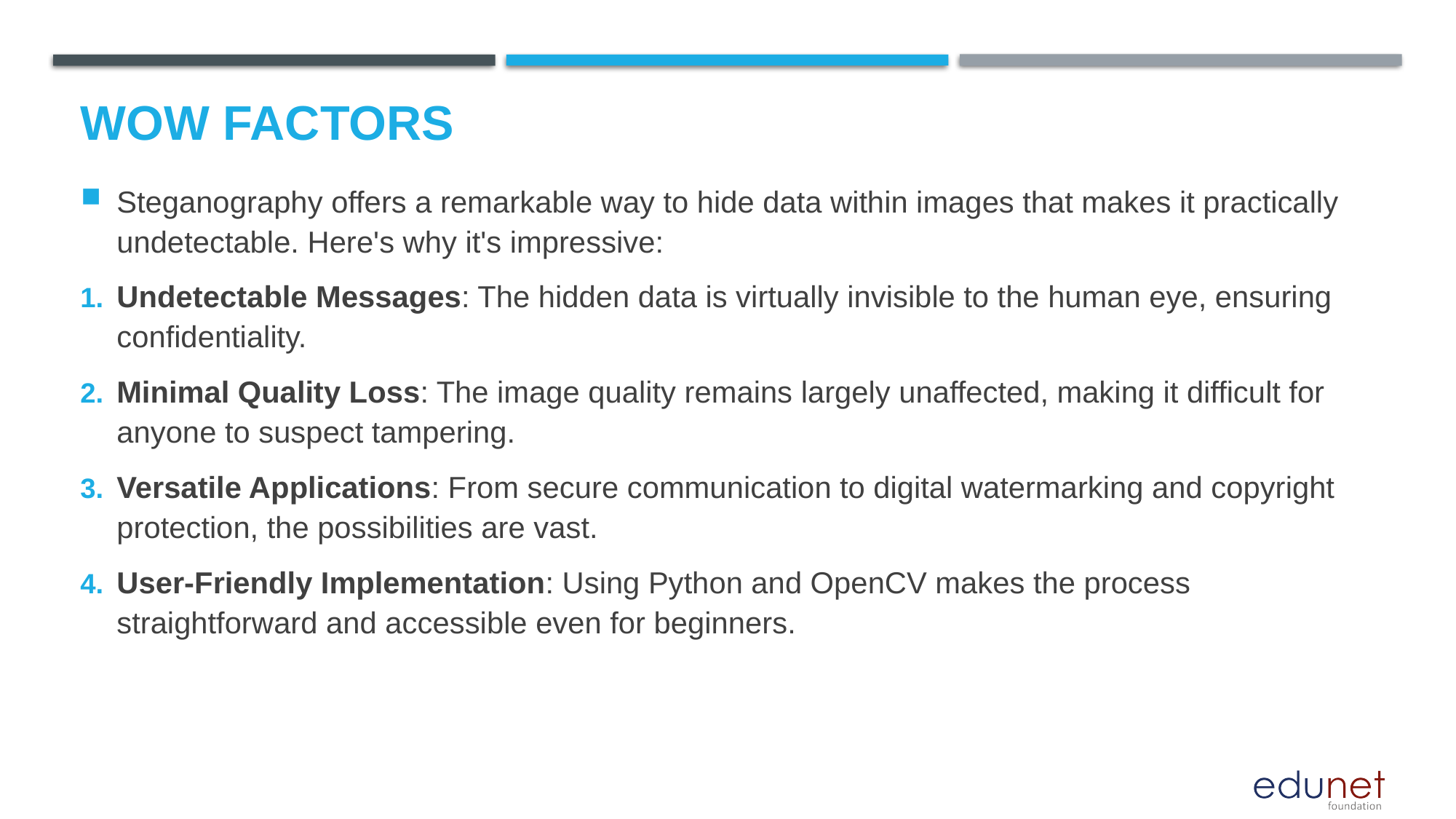

# Wow factors
Steganography offers a remarkable way to hide data within images that makes it practically undetectable. Here's why it's impressive:
Undetectable Messages: The hidden data is virtually invisible to the human eye, ensuring confidentiality.
Minimal Quality Loss: The image quality remains largely unaffected, making it difficult for anyone to suspect tampering.
Versatile Applications: From secure communication to digital watermarking and copyright protection, the possibilities are vast.
User-Friendly Implementation: Using Python and OpenCV makes the process straightforward and accessible even for beginners.